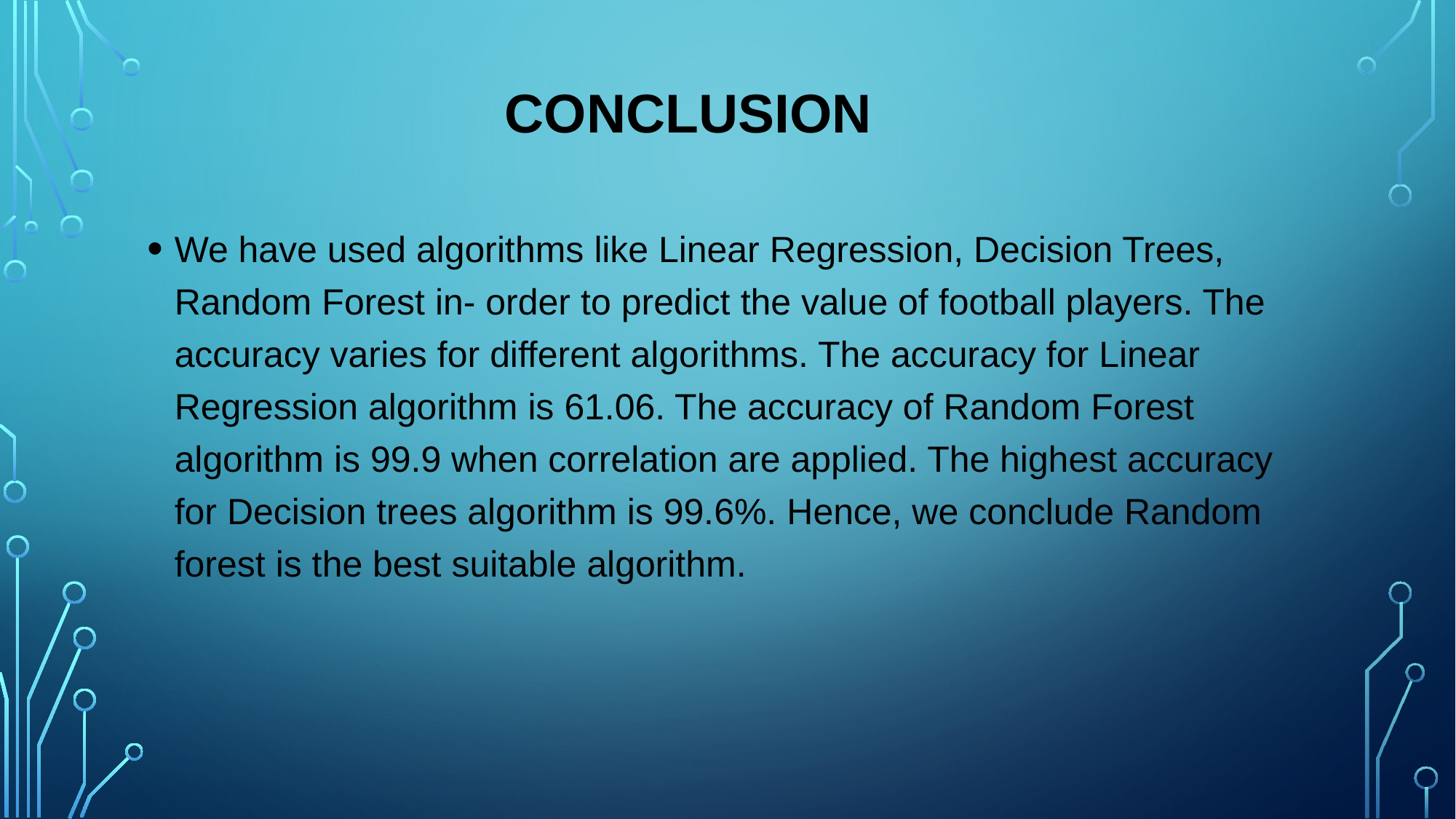

# CONCLUSION
We have used algorithms like Linear Regression, Decision Trees, Random Forest in- order to predict the value of football players. The accuracy varies for different algorithms. The accuracy for Linear Regression algorithm is 61.06. The accuracy of Random Forest algorithm is 99.9 when correlation are applied. The highest accuracy for Decision trees algorithm is 99.6%. Hence, we conclude Random forest is the best suitable algorithm.